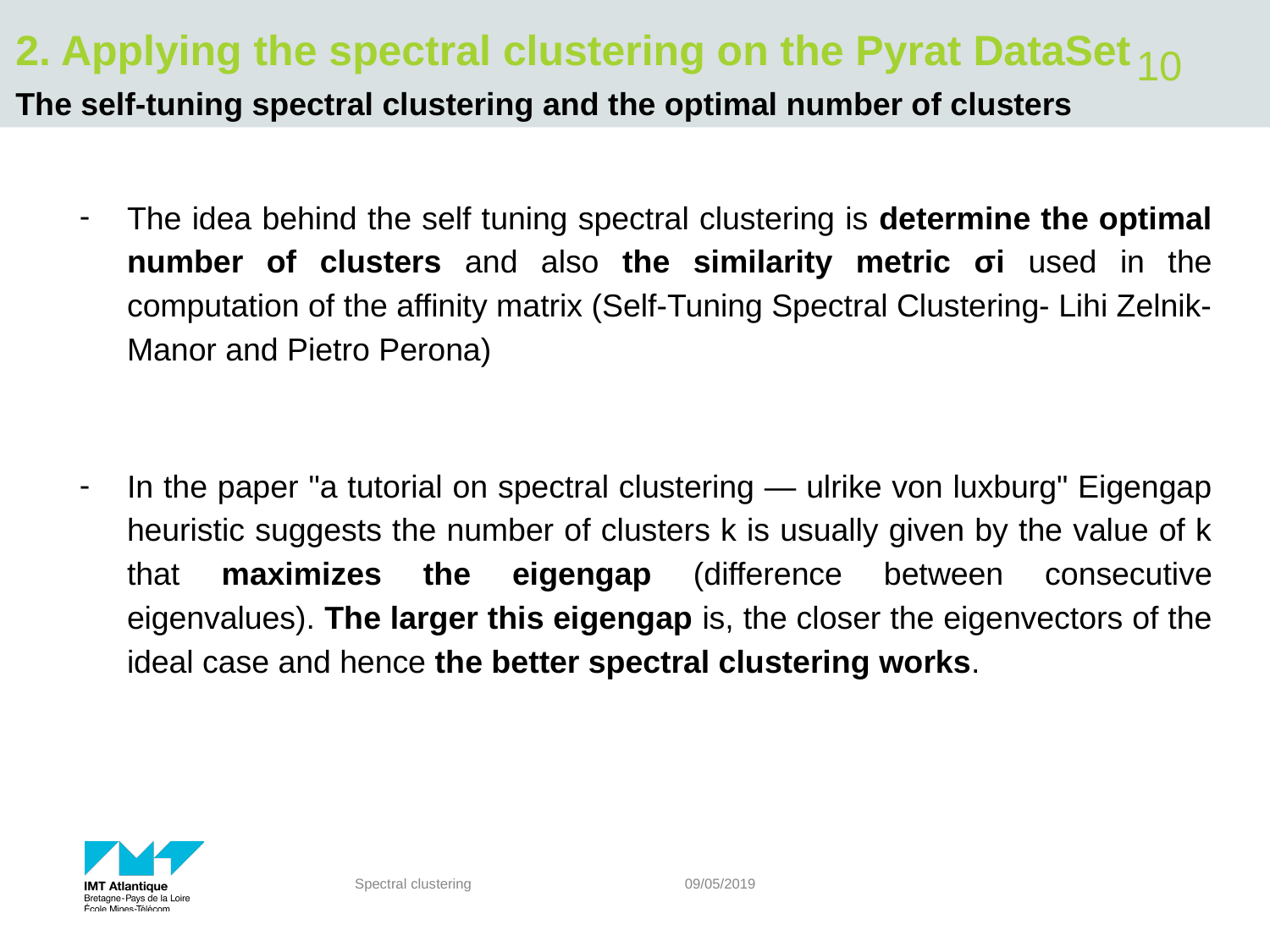

# 2. Applying the spectral clustering on the Pyrat DataSet
10
The self-tuning spectral clustering and the optimal number of clusters
The idea behind the self tuning spectral clustering is determine the optimal number of clusters and also the similarity metric σi used in the computation of the affinity matrix (Self-Tuning Spectral Clustering- Lihi Zelnik-Manor and Pietro Perona)

In the paper "a tutorial on spectral clustering — ulrike von luxburg" Eigengap heuristic suggests the number of clusters k is usually given by the value of k that maximizes the eigengap (difference between consecutive eigenvalues). The larger this eigengap is, the closer the eigenvectors of the ideal case and hence the better spectral clustering works.

Spectral clustering
09/05/2019